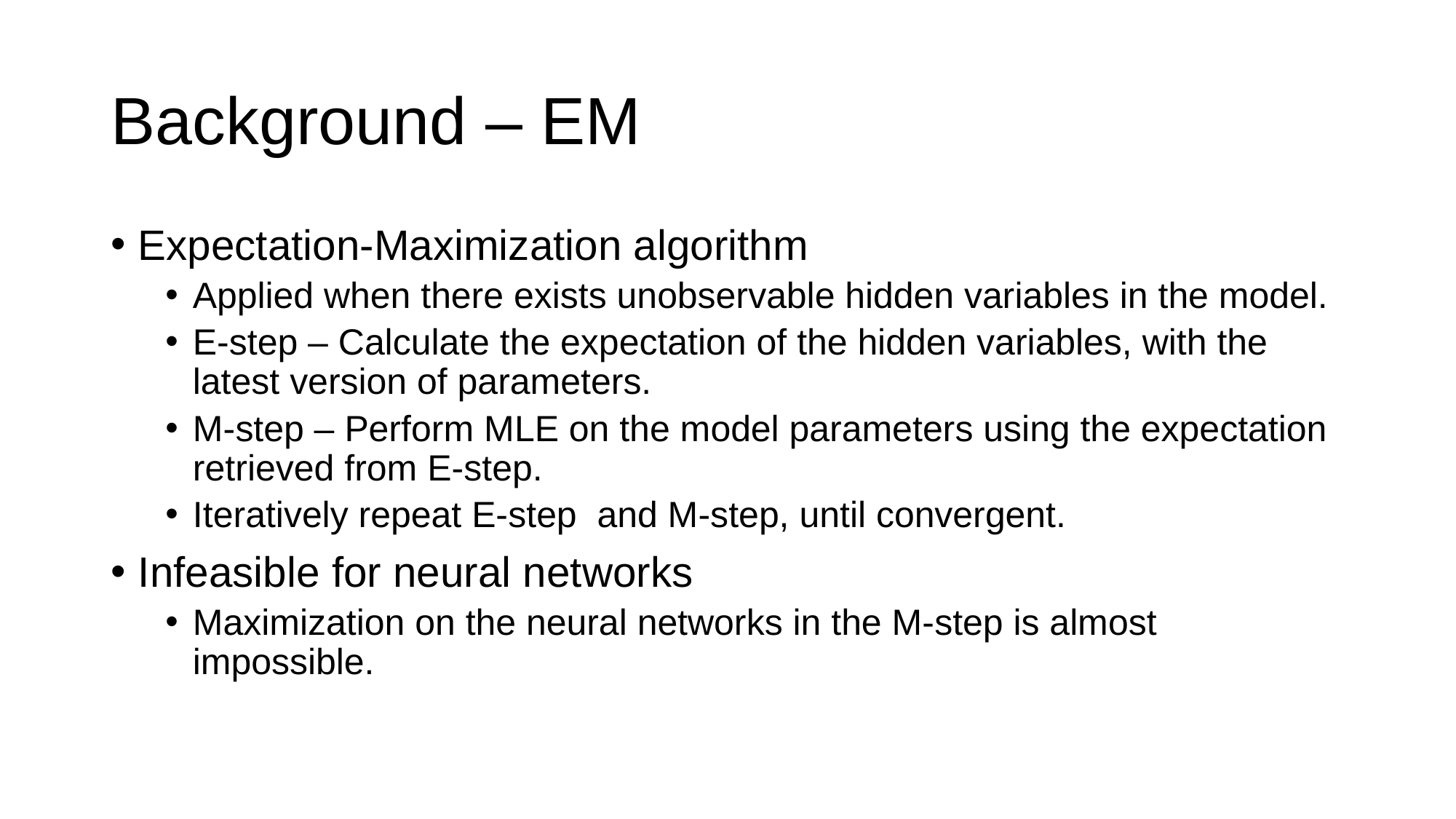

# Background – EM
Expectation-Maximization algorithm
Applied when there exists unobservable hidden variables in the model.
E-step – Calculate the expectation of the hidden variables, with the latest version of parameters.
M-step – Perform MLE on the model parameters using the expectation retrieved from E-step.
Iteratively repeat E-step  and M-step, until convergent.
Infeasible for neural networks
Maximization on the neural networks in the M-step is almost impossible.